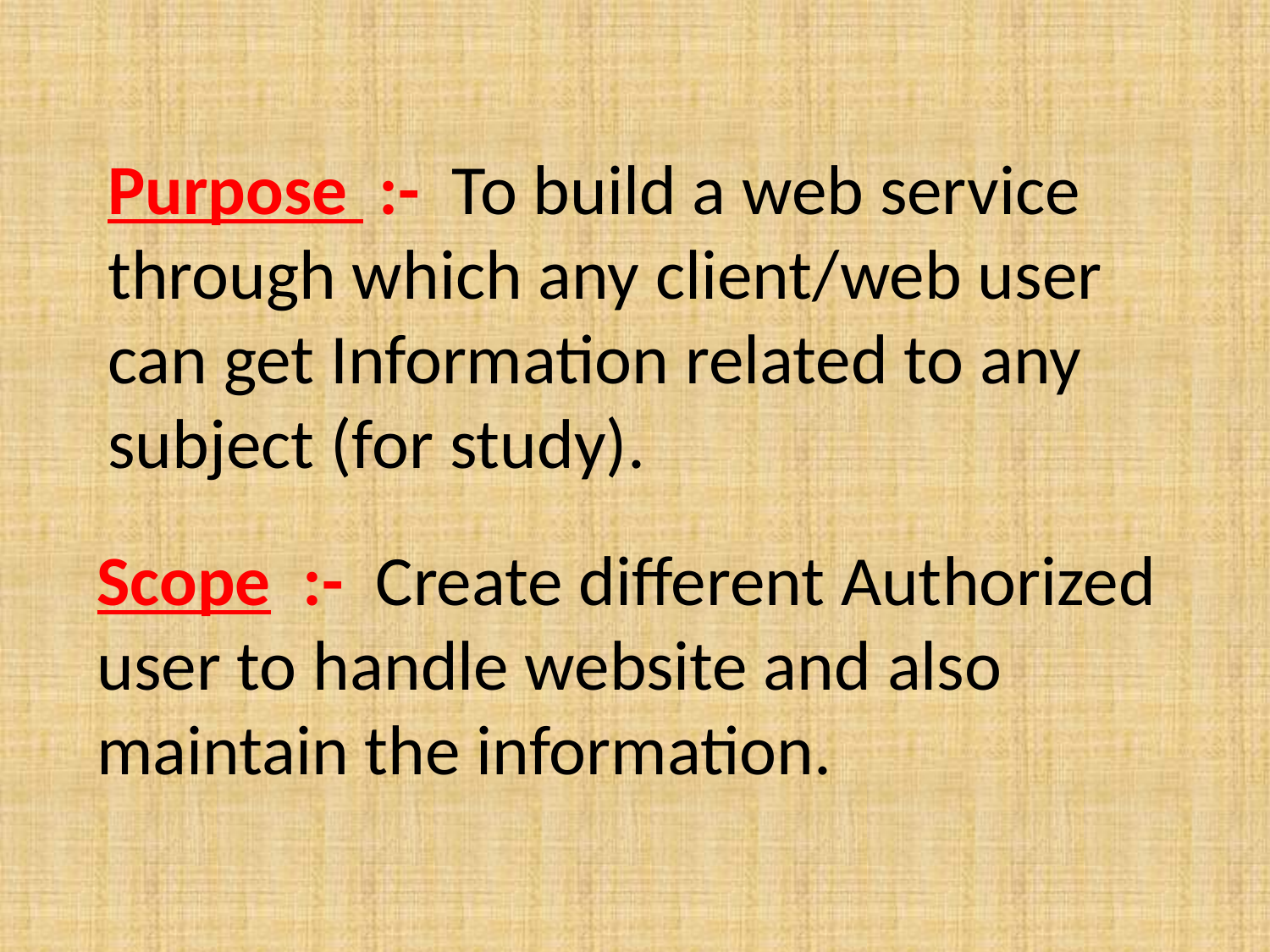

Purpose  :-  To build a web service through which any client/web user can get Information related to any subject (for study).

Scope  :-  Create different Authorized user to handle website and also maintain the information.